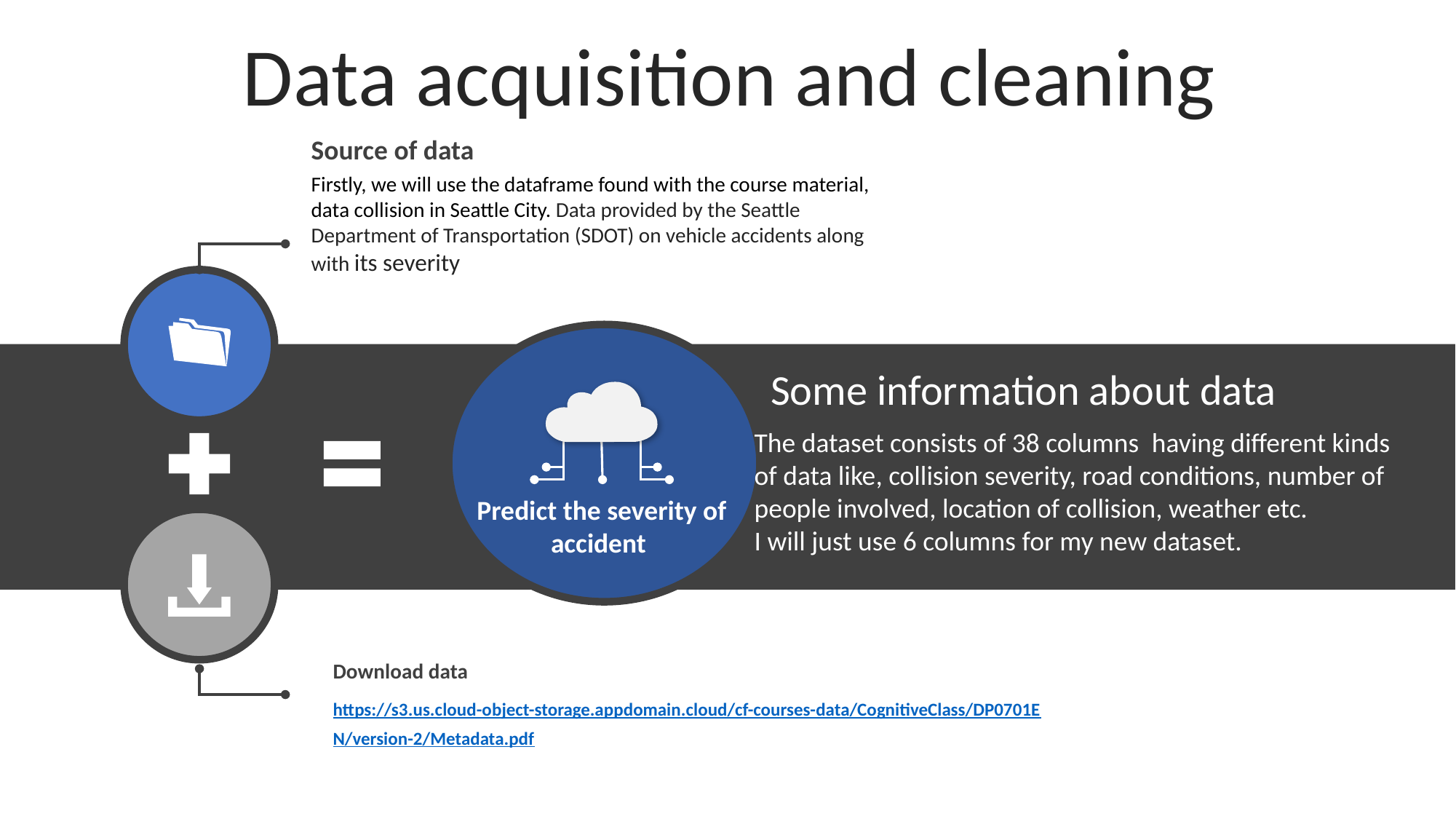

Data acquisition and cleaning
Source of data
Firstly, we will use the dataframe found with the course material, data collision in Seattle City. Data provided by the Seattle Department of Transportation (SDOT) on vehicle accidents along with its severity

Some information about data

The dataset consists of 38 columns  having different kinds of data like, collision severity, road conditions, number of people involved, location of collision, weather etc.
I will just use 6 columns for my new dataset.

Predict the severity of accident

Download data
https://s3.us.cloud-object-storage.appdomain.cloud/cf-courses-data/CognitiveClass/DP0701EN/version-2/Metadata.pdf